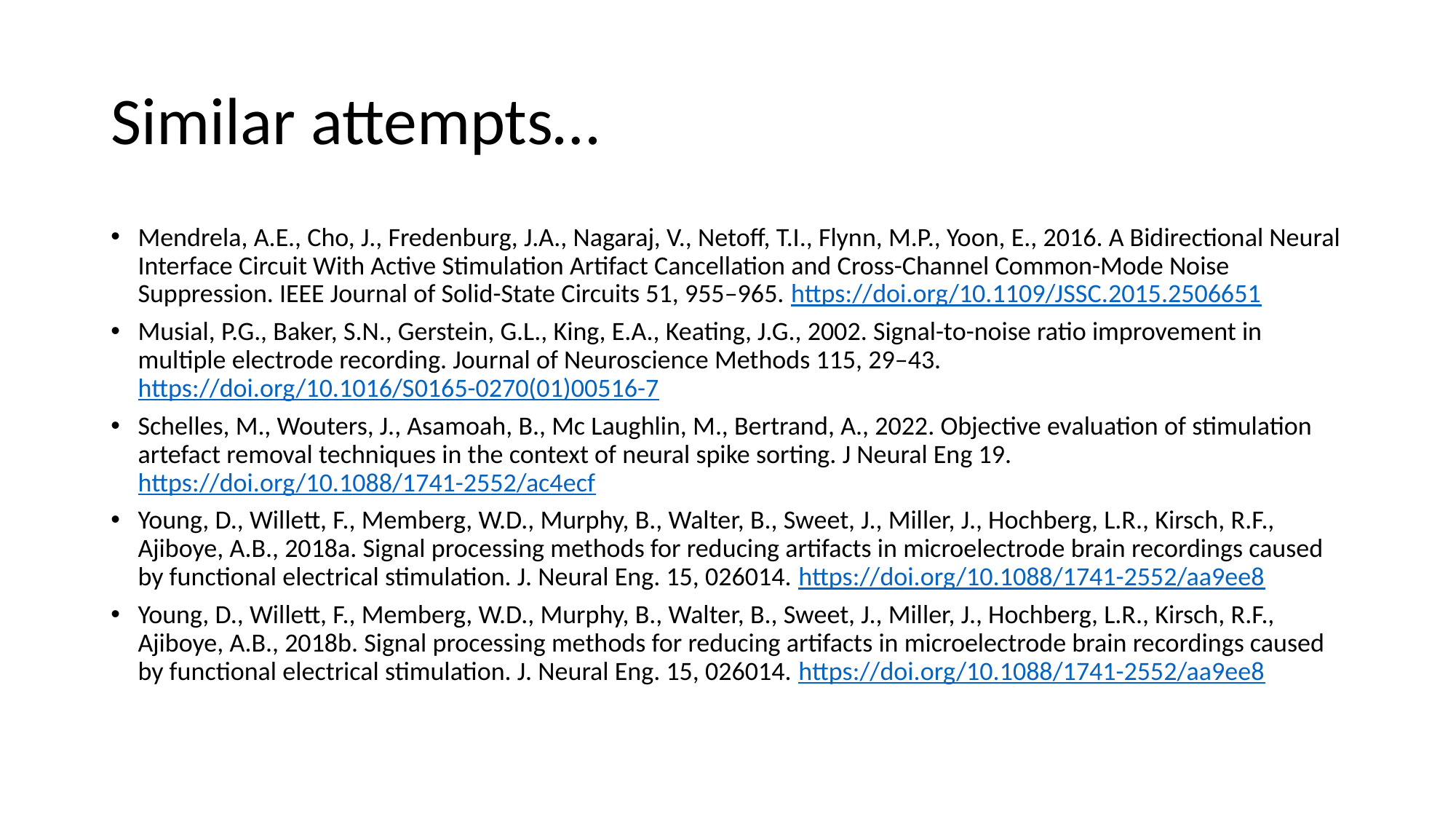

# Similar attempts…
Mendrela, A.E., Cho, J., Fredenburg, J.A., Nagaraj, V., Netoff, T.I., Flynn, M.P., Yoon, E., 2016. A Bidirectional Neural Interface Circuit With Active Stimulation Artifact Cancellation and Cross-Channel Common-Mode Noise Suppression. IEEE Journal of Solid-State Circuits 51, 955–965. https://doi.org/10.1109/JSSC.2015.2506651
Musial, P.G., Baker, S.N., Gerstein, G.L., King, E.A., Keating, J.G., 2002. Signal-to-noise ratio improvement in multiple electrode recording. Journal of Neuroscience Methods 115, 29–43. https://doi.org/10.1016/S0165-0270(01)00516-7
Schelles, M., Wouters, J., Asamoah, B., Mc Laughlin, M., Bertrand, A., 2022. Objective evaluation of stimulation artefact removal techniques in the context of neural spike sorting. J Neural Eng 19. https://doi.org/10.1088/1741-2552/ac4ecf
Young, D., Willett, F., Memberg, W.D., Murphy, B., Walter, B., Sweet, J., Miller, J., Hochberg, L.R., Kirsch, R.F., Ajiboye, A.B., 2018a. Signal processing methods for reducing artifacts in microelectrode brain recordings caused by functional electrical stimulation. J. Neural Eng. 15, 026014. https://doi.org/10.1088/1741-2552/aa9ee8
Young, D., Willett, F., Memberg, W.D., Murphy, B., Walter, B., Sweet, J., Miller, J., Hochberg, L.R., Kirsch, R.F., Ajiboye, A.B., 2018b. Signal processing methods for reducing artifacts in microelectrode brain recordings caused by functional electrical stimulation. J. Neural Eng. 15, 026014. https://doi.org/10.1088/1741-2552/aa9ee8